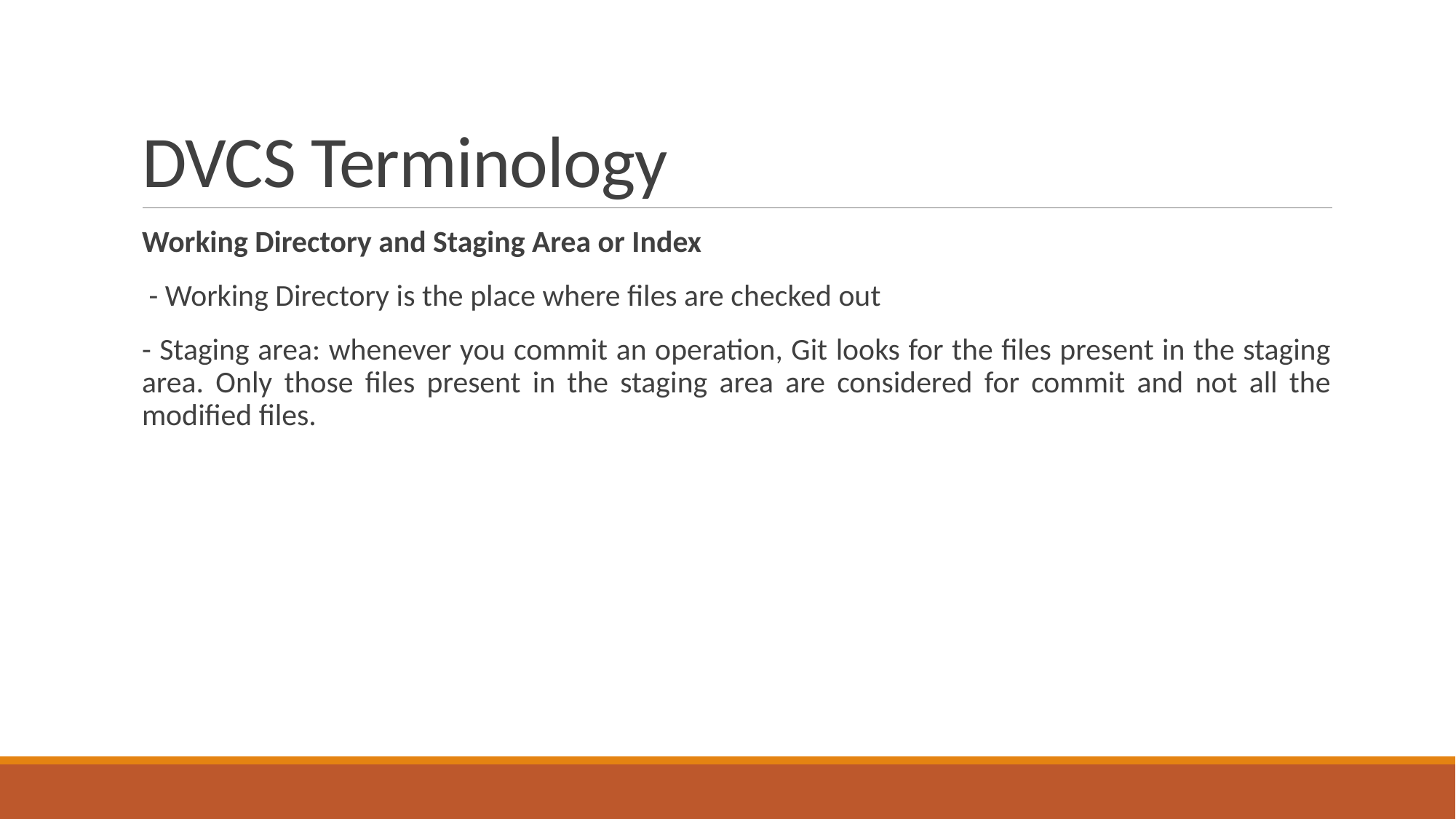

# DVCS Terminology
Working Directory and Staging Area or Index
 - Working Directory is the place where files are checked out
- Staging area: whenever you commit an operation, Git looks for the files present in the staging area. Only those files present in the staging area are considered for commit and not all the modified files.